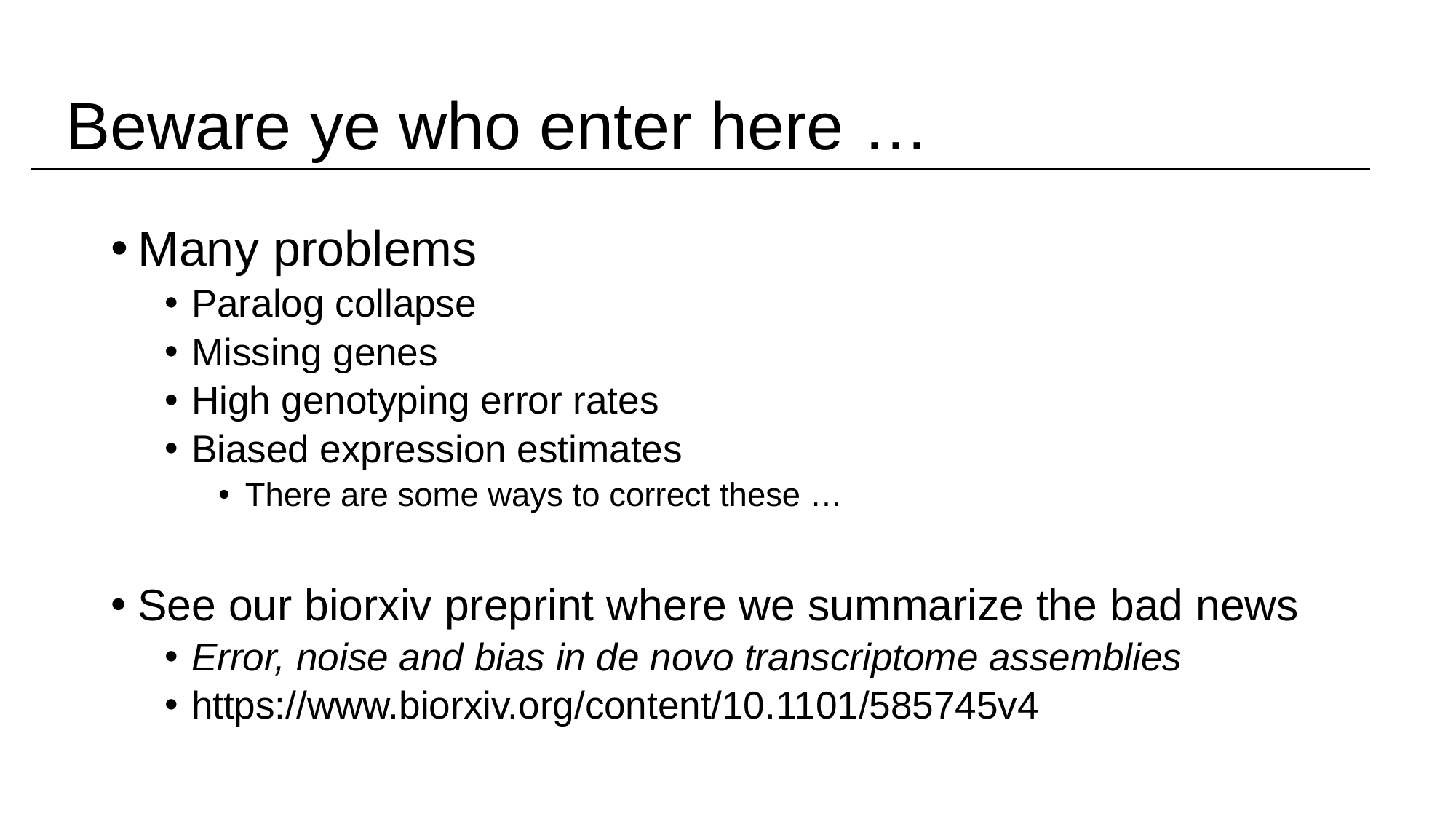

Beware ye who enter here …
Many problems
Paralog collapse
Missing genes
High genotyping error rates
Biased expression estimates
There are some ways to correct these …

See our biorxiv preprint where we summarize the bad news
Error, noise and bias in de novo transcriptome assemblies
https://www.biorxiv.org/content/10.1101/585745v4